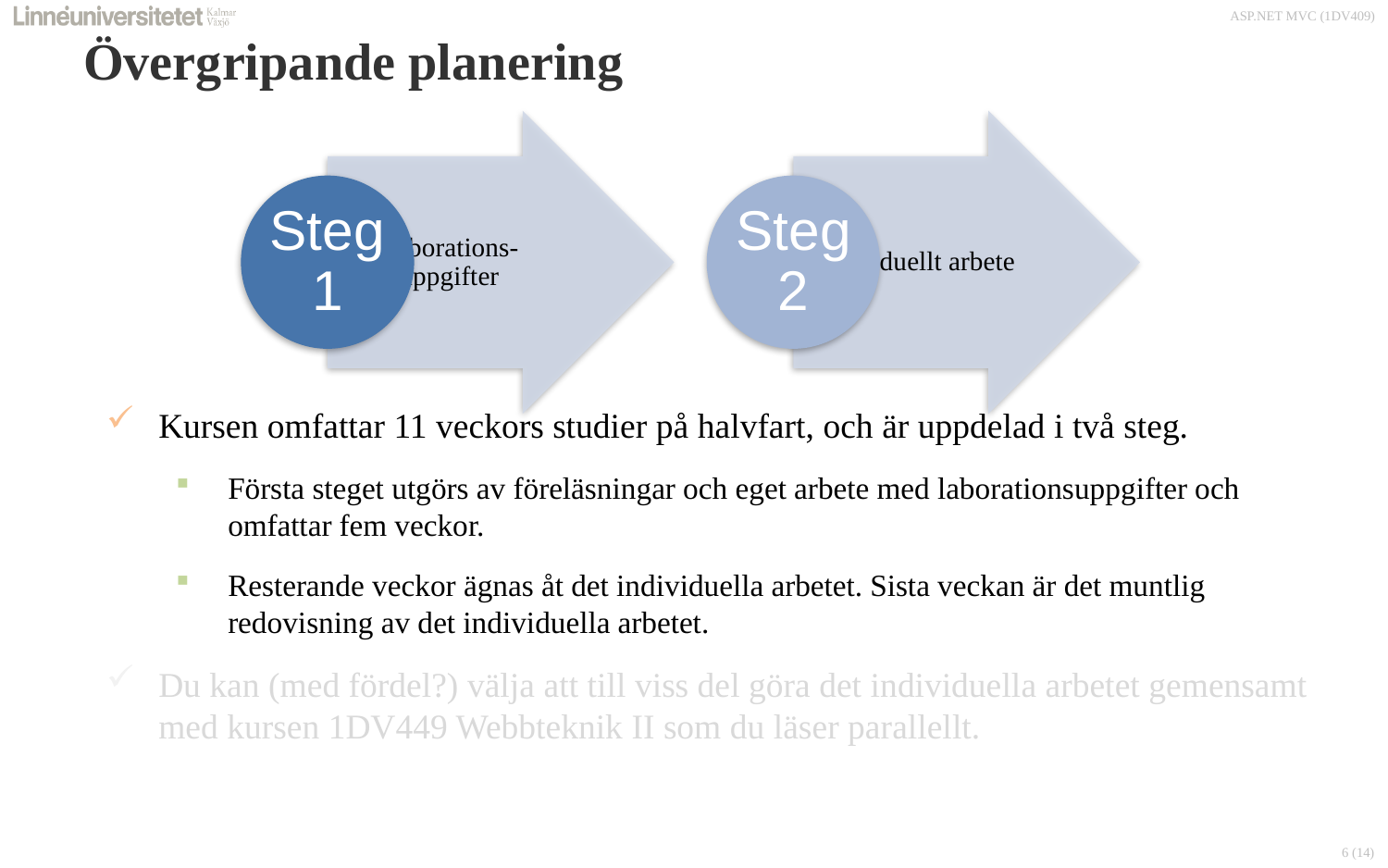

# Övergripande planering
Laborations-uppgifter
Steg 1
Individuellt arbete
Steg 2
Kursen omfattar 11 veckors studier på halvfart, och är uppdelad i två steg.
Första steget utgörs av föreläsningar och eget arbete med laborationsuppgifter och omfattar fem veckor.
Resterande veckor ägnas åt det individuella arbetet. Sista veckan är det muntlig redovisning av det individuella arbetet.
Du kan (med fördel?) välja att till viss del göra det individuella arbetet gemensamt med kursen 1DV449 Webbteknik II som du läser parallellt.